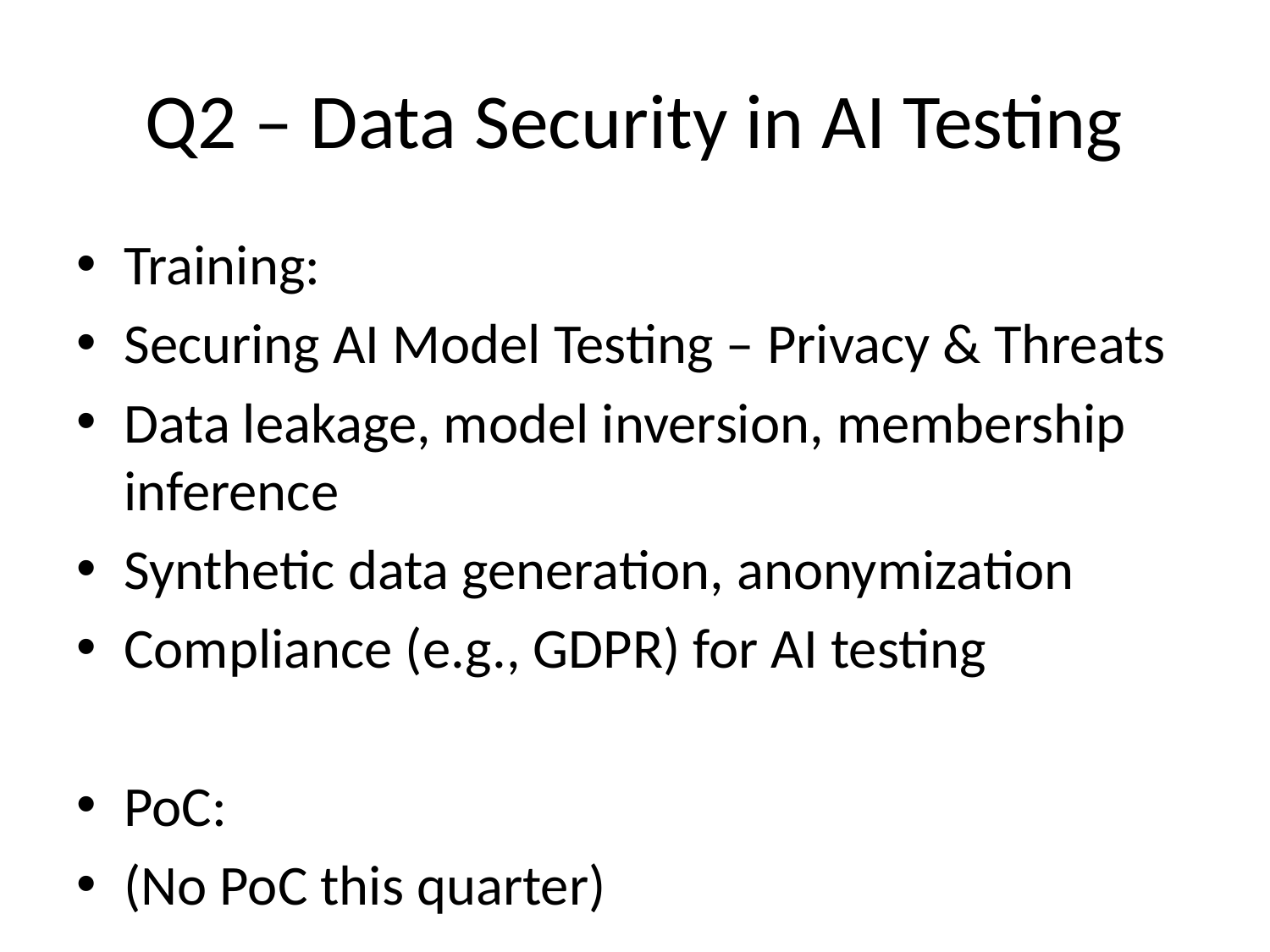

# Q2 – Data Security in AI Testing
Training:
Securing AI Model Testing – Privacy & Threats
Data leakage, model inversion, membership inference
Synthetic data generation, anonymization
Compliance (e.g., GDPR) for AI testing

PoC:
(No PoC this quarter)

Presentation:
Prompt Engineering for QA
Prompt patterns for test case generation
Defect summaries, user story breakdowns
Prompt tuning tips for QA tasks

Handbook:
Securing AI Testing – Best Practices & Risks